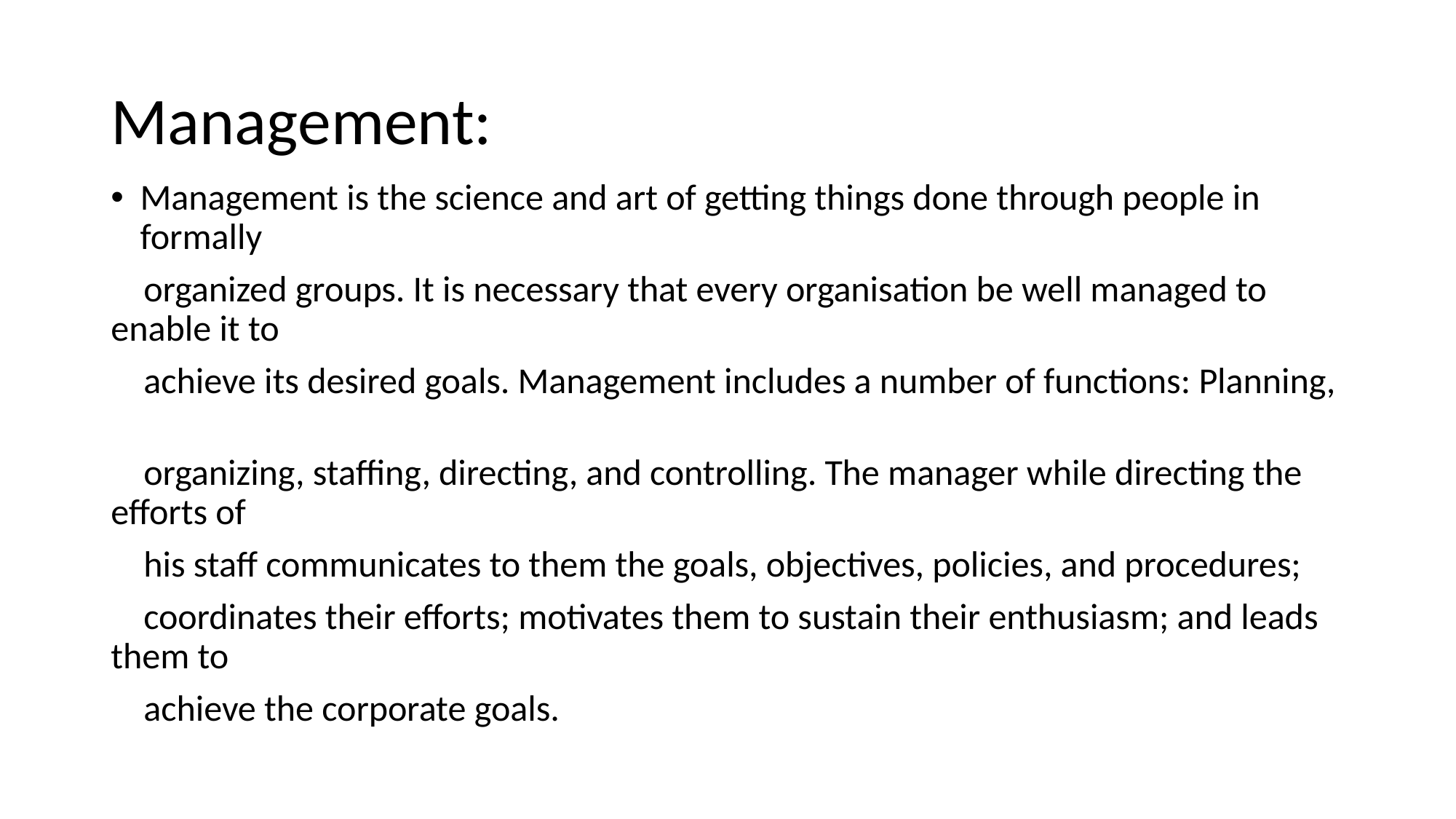

# Management:
Management is the science and art of getting things done through people in formally
    organized groups. It is necessary that every organisation be well managed to enable it to
    achieve its desired goals. Management includes a number of functions: Planning,
    organizing, staffing, directing, and controlling. The manager while directing the efforts of
    his staff communicates to them the goals, objectives, policies, and procedures;
    coordinates their efforts; motivates them to sustain their enthusiasm; and leads them to
    achieve the corporate goals.